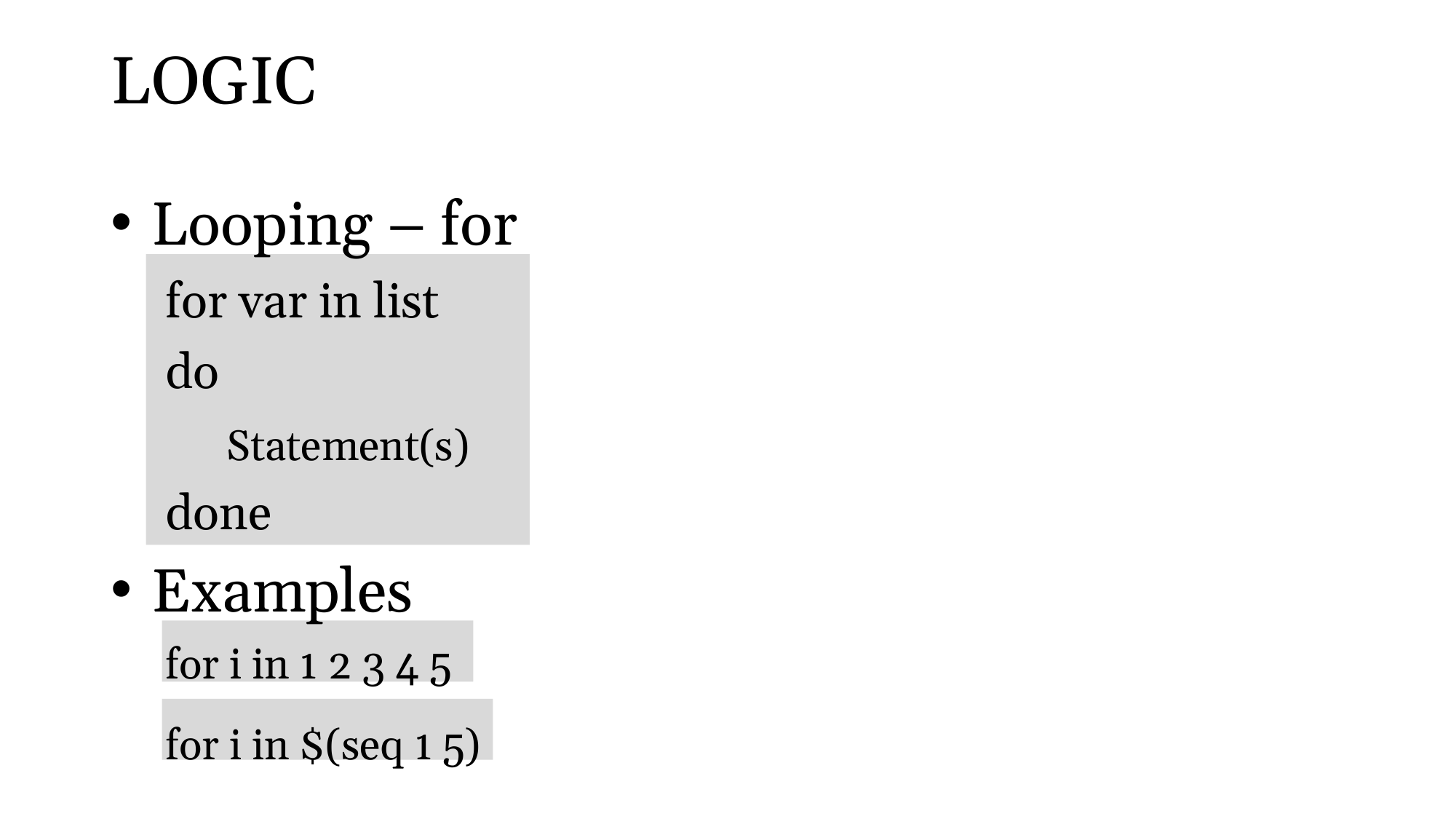

# LOGIC
Looping – for
for var in list
do
Statement(s)
done
Examples
for i in 1 2 3 4 5
for i in $(seq 1 5)